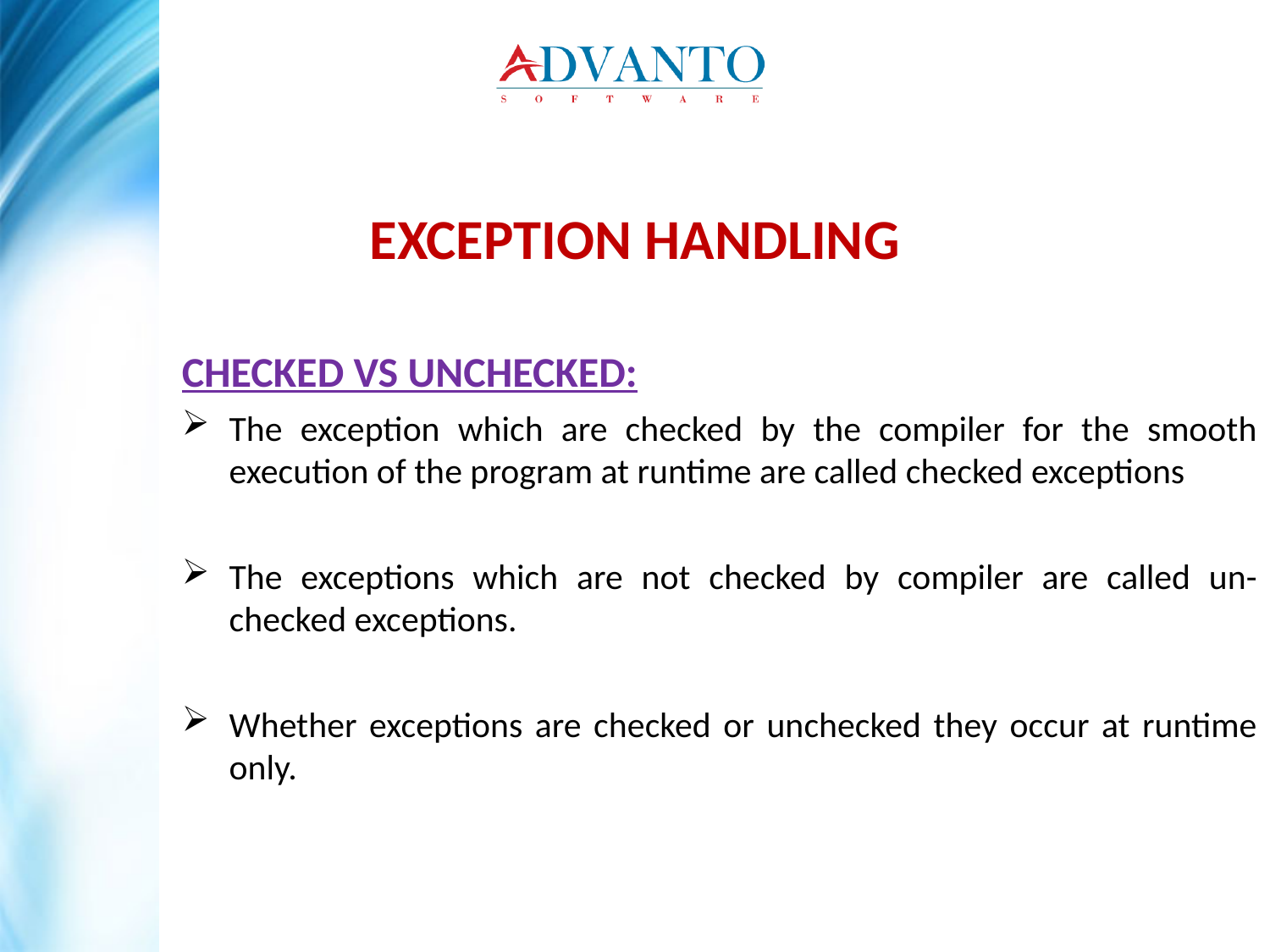

Exception Handling
Checked VS Unchecked:
The exception which are checked by the compiler for the smooth execution of the program at runtime are called checked exceptions

The exceptions which are not checked by compiler are called un-checked exceptions.

Whether exceptions are checked or unchecked they occur at runtime only.